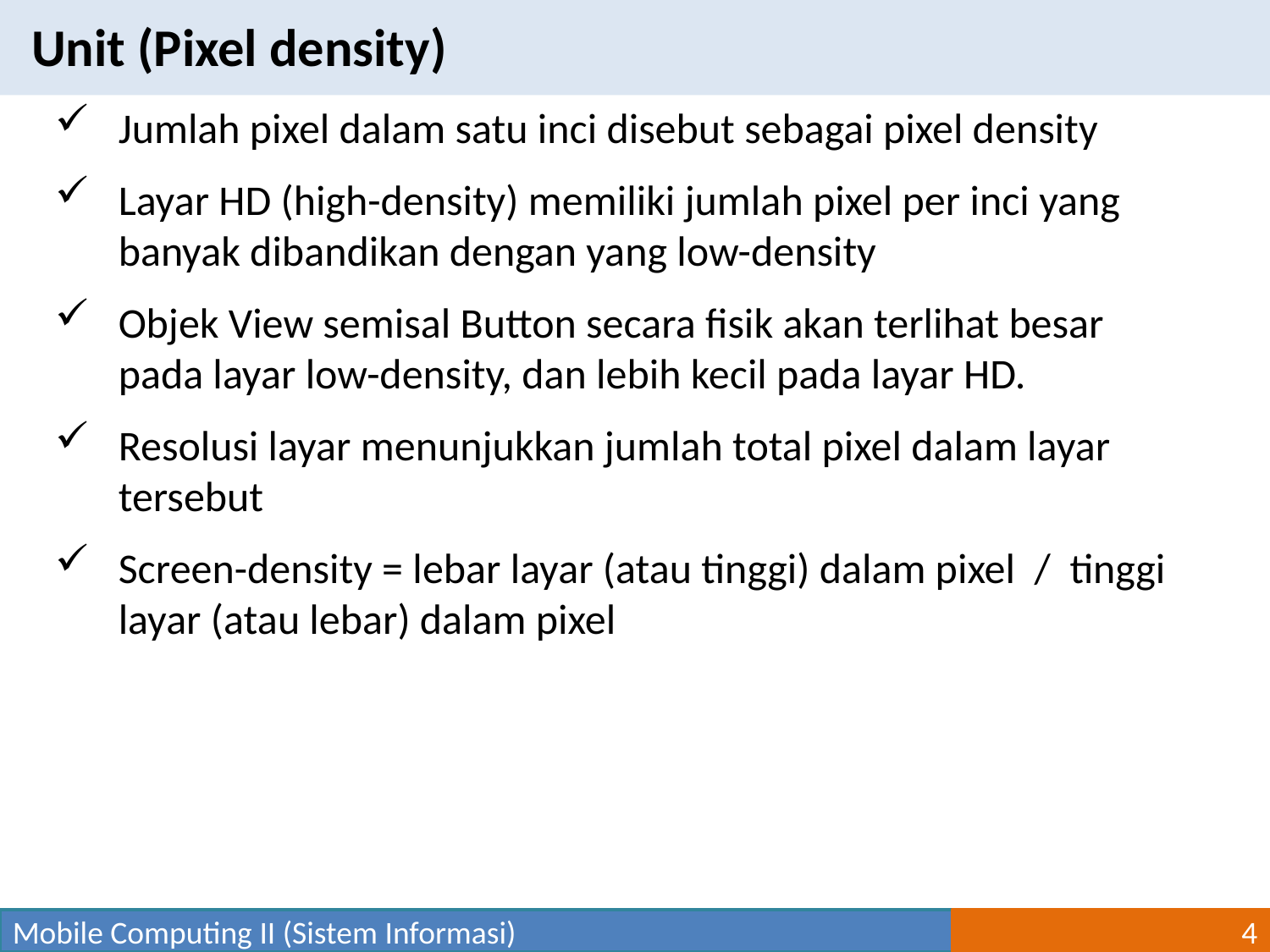

Unit (Pixel density)
Jumlah pixel dalam satu inci disebut sebagai pixel density
Layar HD (high-density) memiliki jumlah pixel per inci yang banyak dibandikan dengan yang low-density
Objek View semisal Button secara fisik akan terlihat besar pada layar low-density, dan lebih kecil pada layar HD.
Resolusi layar menunjukkan jumlah total pixel dalam layar tersebut
Screen-density = lebar layar (atau tinggi) dalam pixel  /  tinggi layar (atau lebar) dalam pixel
Mobile Computing II (Sistem Informasi)
4